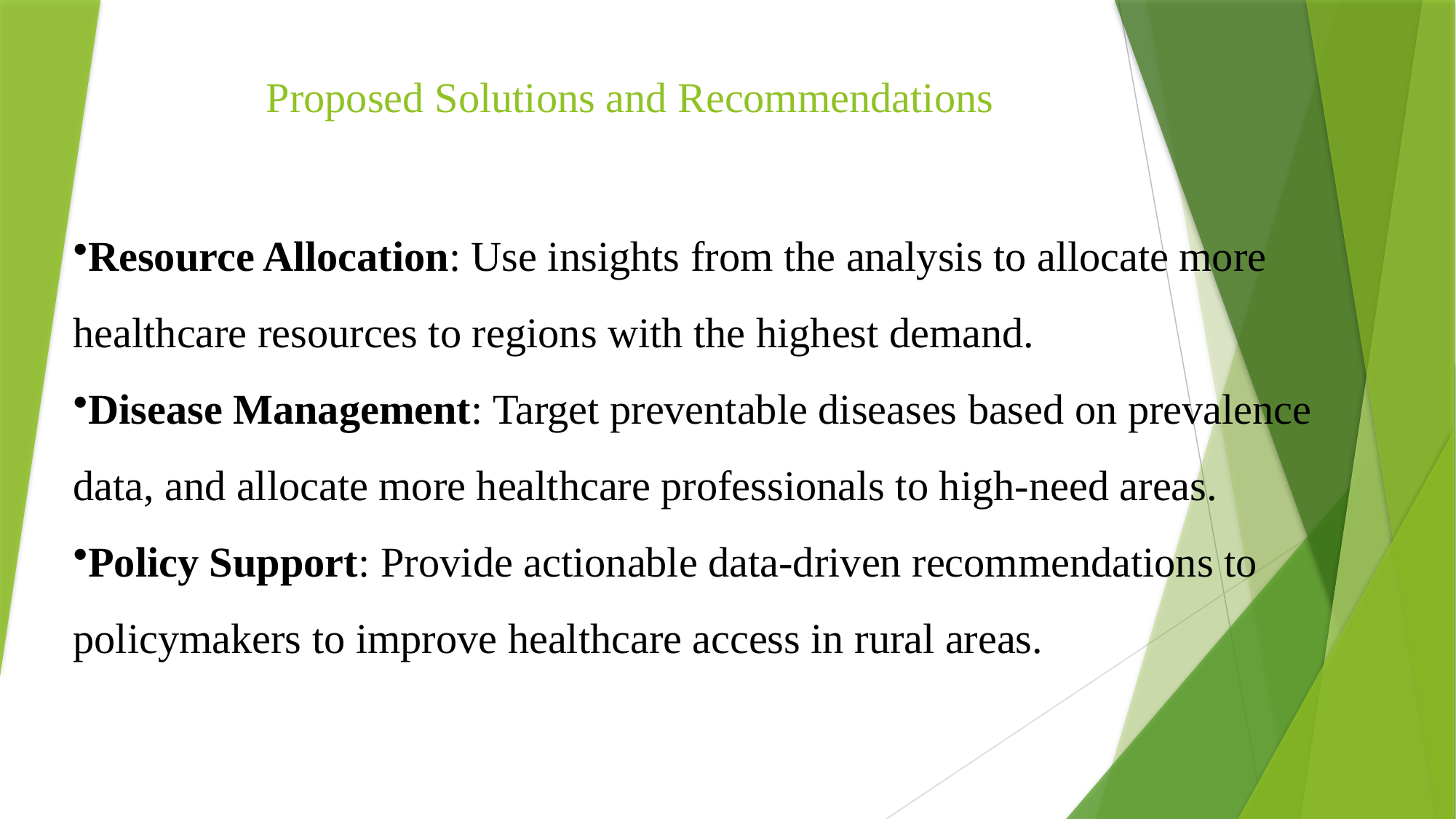

# Proposed Solutions and Recommendations
Resource Allocation: Use insights from the analysis to allocate more healthcare resources to regions with the highest demand.
Disease Management: Target preventable diseases based on prevalence data, and allocate more healthcare professionals to high-need areas.
Policy Support: Provide actionable data-driven recommendations to policymakers to improve healthcare access in rural areas.